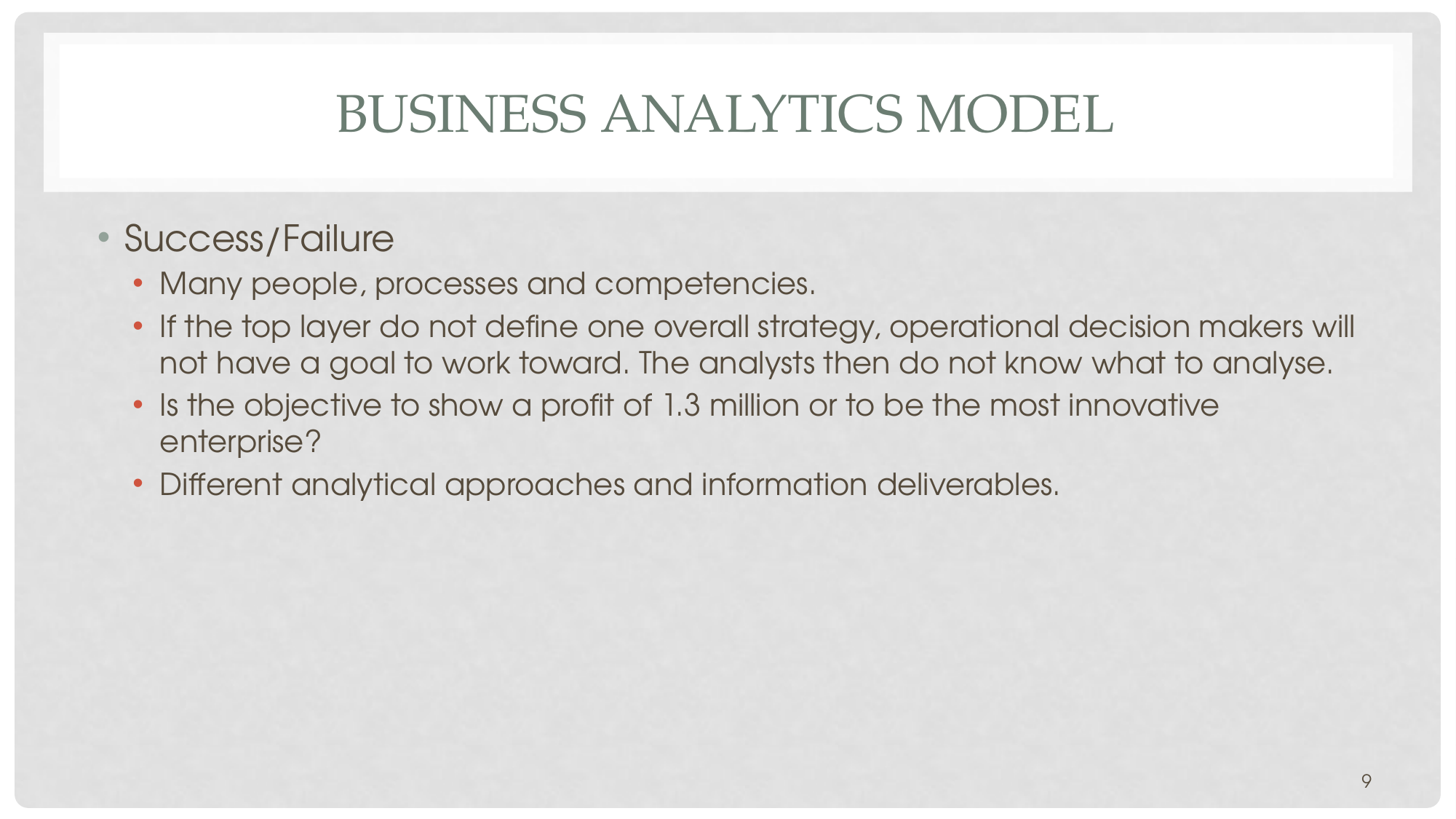

# Business analytics model
Success/Failure
Many people, processes and competencies.
If the top layer do not define one overall strategy, operational decision makers will not have a goal to work toward. The analysts then do not know what to analyse.
Is the objective to show a profit of 1.3 million or to be the most innovative enterprise?
Different analytical approaches and information deliverables.
9